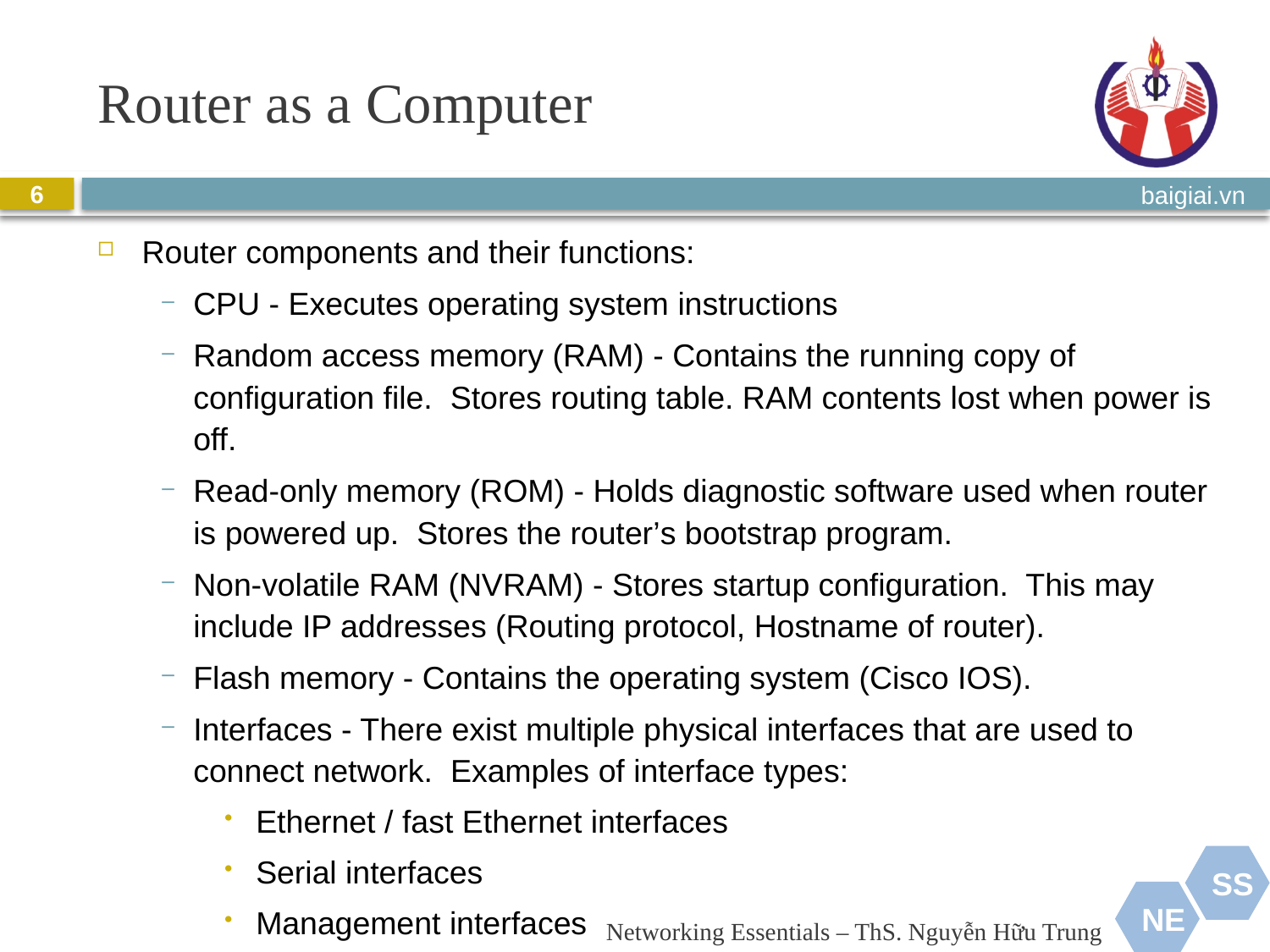

# Router as a Computer
6
Router components and their functions:
CPU - Executes operating system instructions
Random access memory (RAM) - Contains the running copy of configuration file.  Stores routing table. RAM contents lost when power is off.
Read-only memory (ROM) - Holds diagnostic software used when router is powered up.  Stores the router’s bootstrap program.
Non-volatile RAM (NVRAM) - Stores startup configuration.  This may include IP addresses (Routing protocol, Hostname of router).
Flash memory - Contains the operating system (Cisco IOS).
Interfaces - There exist multiple physical interfaces that are used to connect network.  Examples of interface types:
Ethernet / fast Ethernet interfaces
Serial interfaces
Management interfaces

Networking Essentials – ThS. Nguyễn Hữu Trung